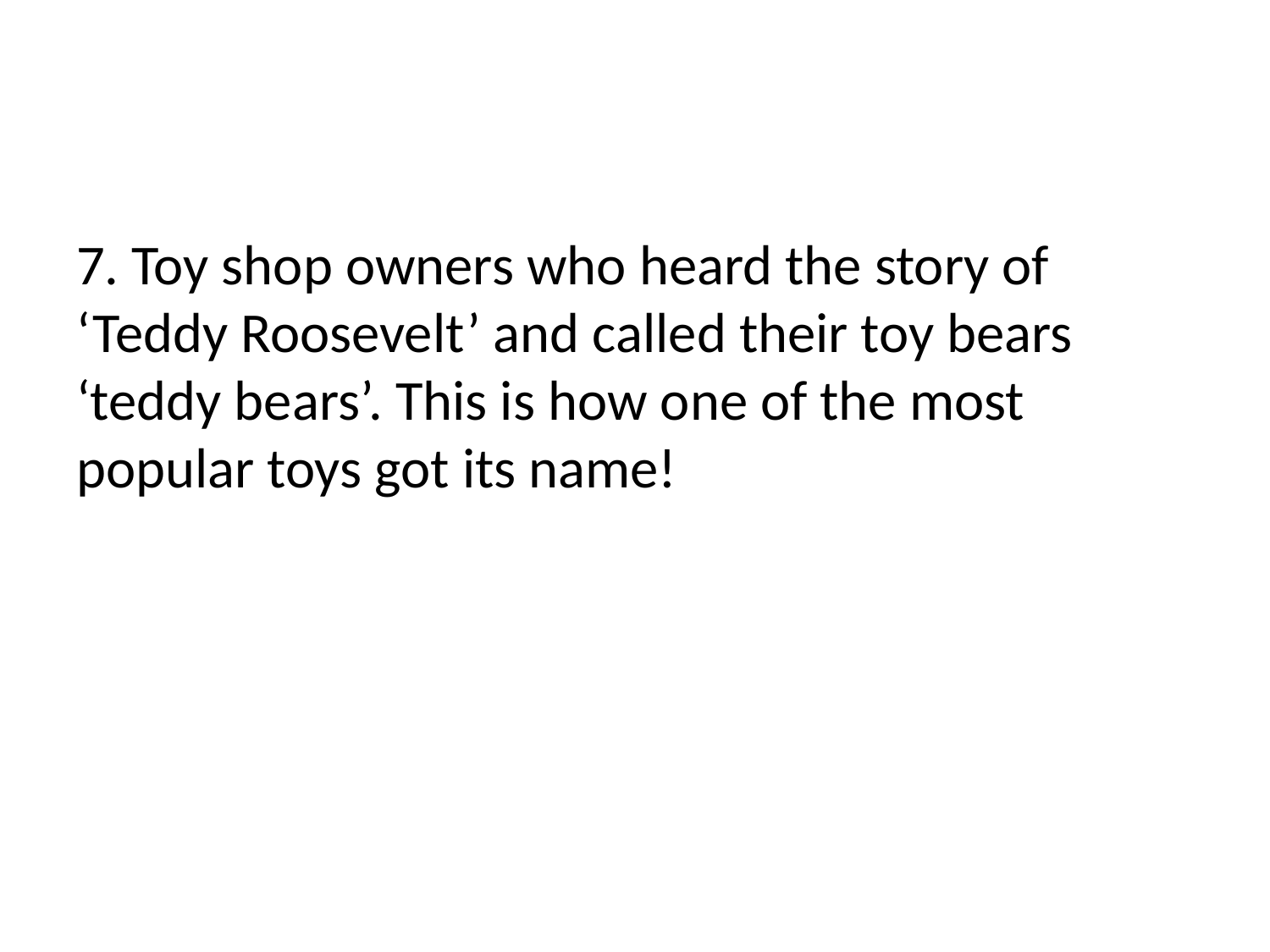

#
7. Toy shop owners who heard the story of ‘Teddy Roosevelt’ and called their toy bears ‘teddy bears’. This is how one of the most popular toys got its name!